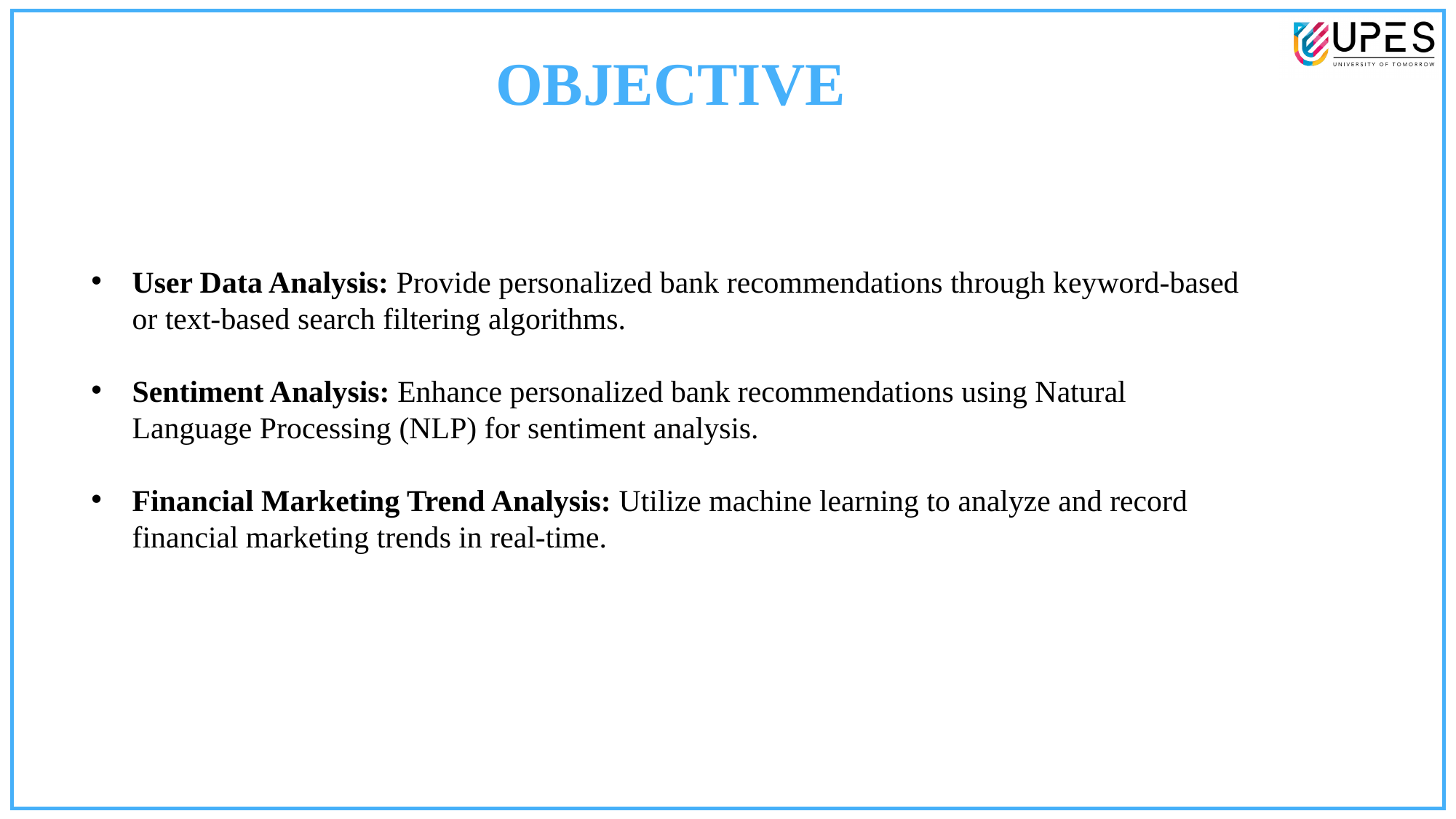

OBJECTIVE
User Data Analysis: Provide personalized bank recommendations through keyword-based or text-based search filtering algorithms.

Sentiment Analysis: Enhance personalized bank recommendations using Natural Language Processing (NLP) for sentiment analysis.

Financial Marketing Trend Analysis: Utilize machine learning to analyze and record financial marketing trends in real-time.